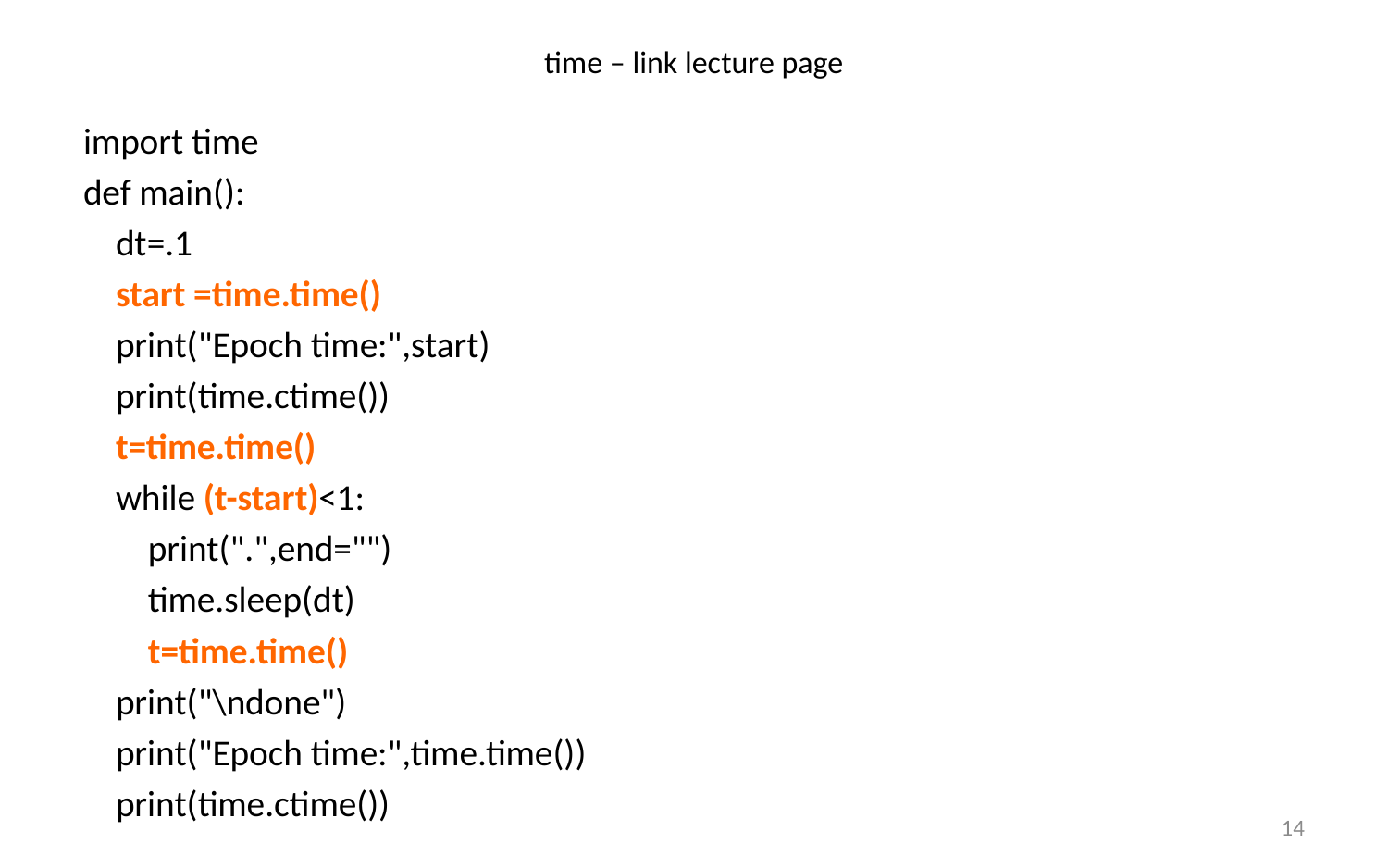

# time – link lecture page
import time
def main():
    dt=.1
    start =time.time()
    print("Epoch time:",start)
    print(time.ctime())
    t=time.time()
    while (t-start)<1:
        print(".",end="")
        time.sleep(dt)
        t=time.time()
    print("\ndone")
    print("Epoch time:",time.time())
    print(time.ctime())
14